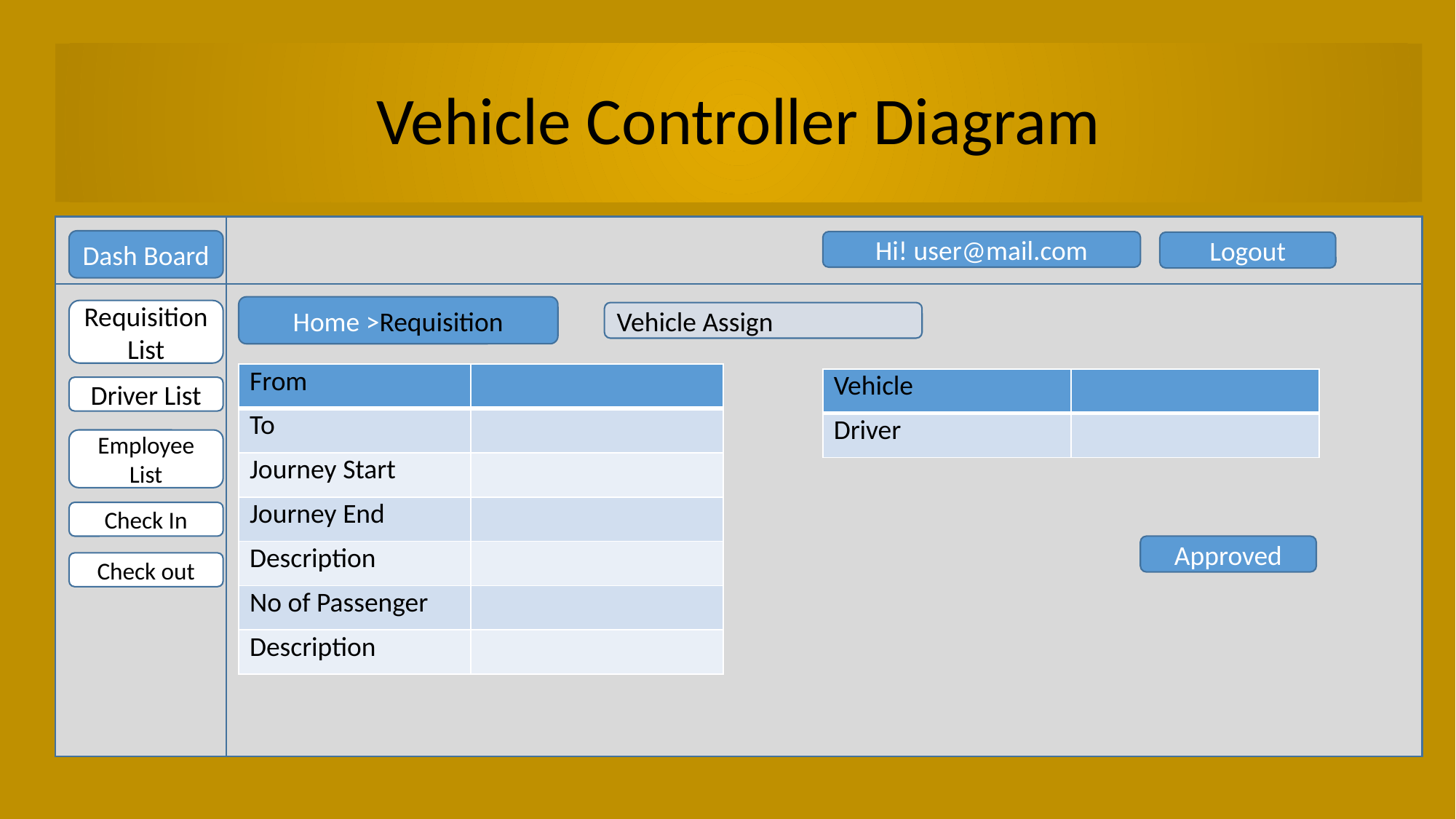

# Vehicle Controller Diagram

Dash Board
Hi! user@mail.com
Logout
Home >Requisition
Requisition List
Vehicle Assign
| From |  |
| --- | --- |
| To |  |
| Journey Start |  |
| Journey End |  |
| Description |  |
| No of Passenger |  |
| Description |  |
| Vehicle |  |
| --- | --- |
| Driver |  |
Driver List
Employee List
Check In
Approved
Check out